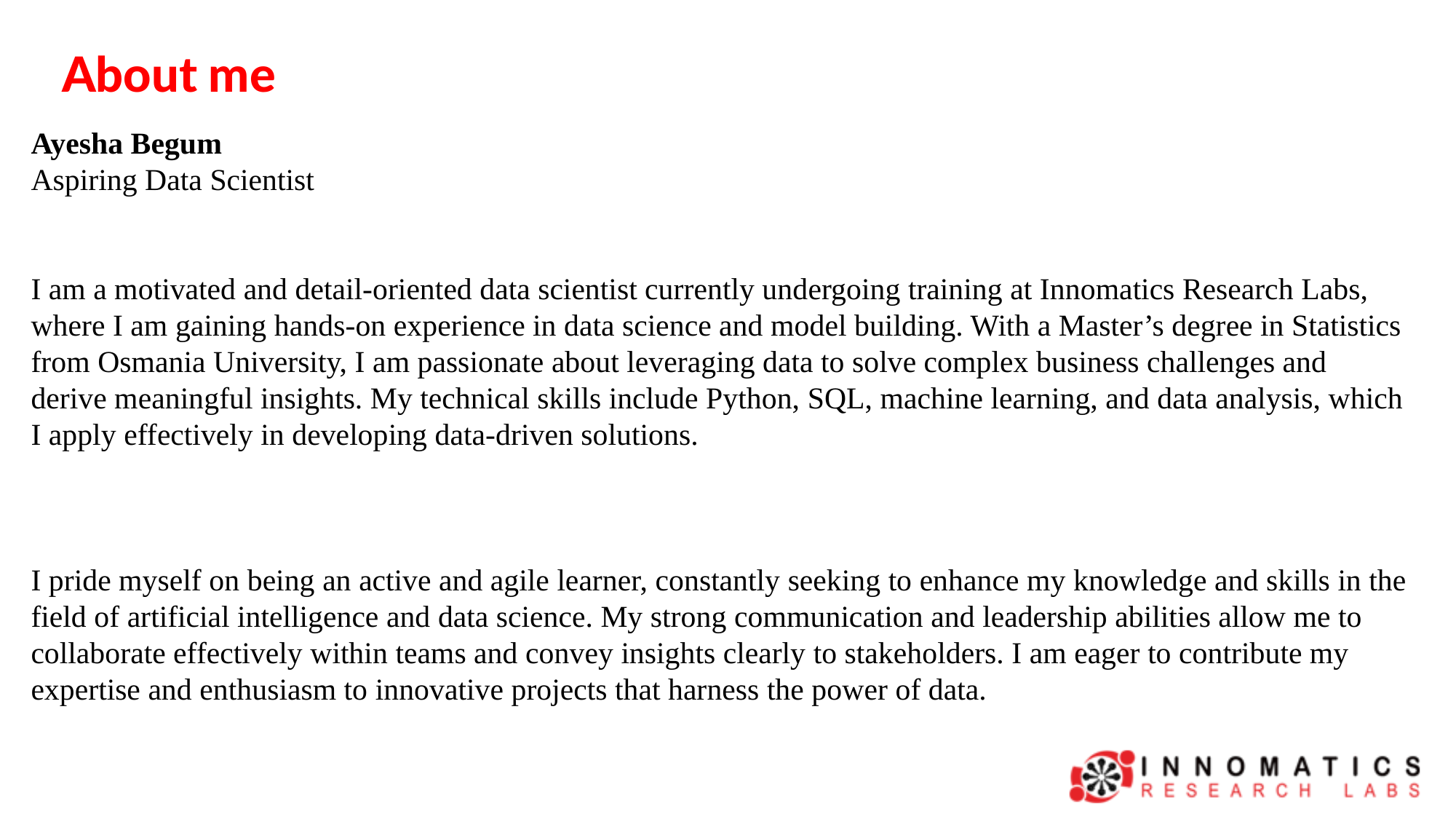

About me
Ayesha Begum
Aspiring Data Scientist

I am a motivated and detail-oriented data scientist currently undergoing training at Innomatics Research Labs, where I am gaining hands-on experience in data science and model building. With a Master’s degree in Statistics from Osmania University, I am passionate about leveraging data to solve complex business challenges and derive meaningful insights. My technical skills include Python, SQL, machine learning, and data analysis, which I apply effectively in developing data-driven solutions.

I pride myself on being an active and agile learner, constantly seeking to enhance my knowledge and skills in the field of artificial intelligence and data science. My strong communication and leadership abilities allow me to collaborate effectively within teams and convey insights clearly to stakeholders. I am eager to contribute my expertise and enthusiasm to innovative projects that harness the power of data.